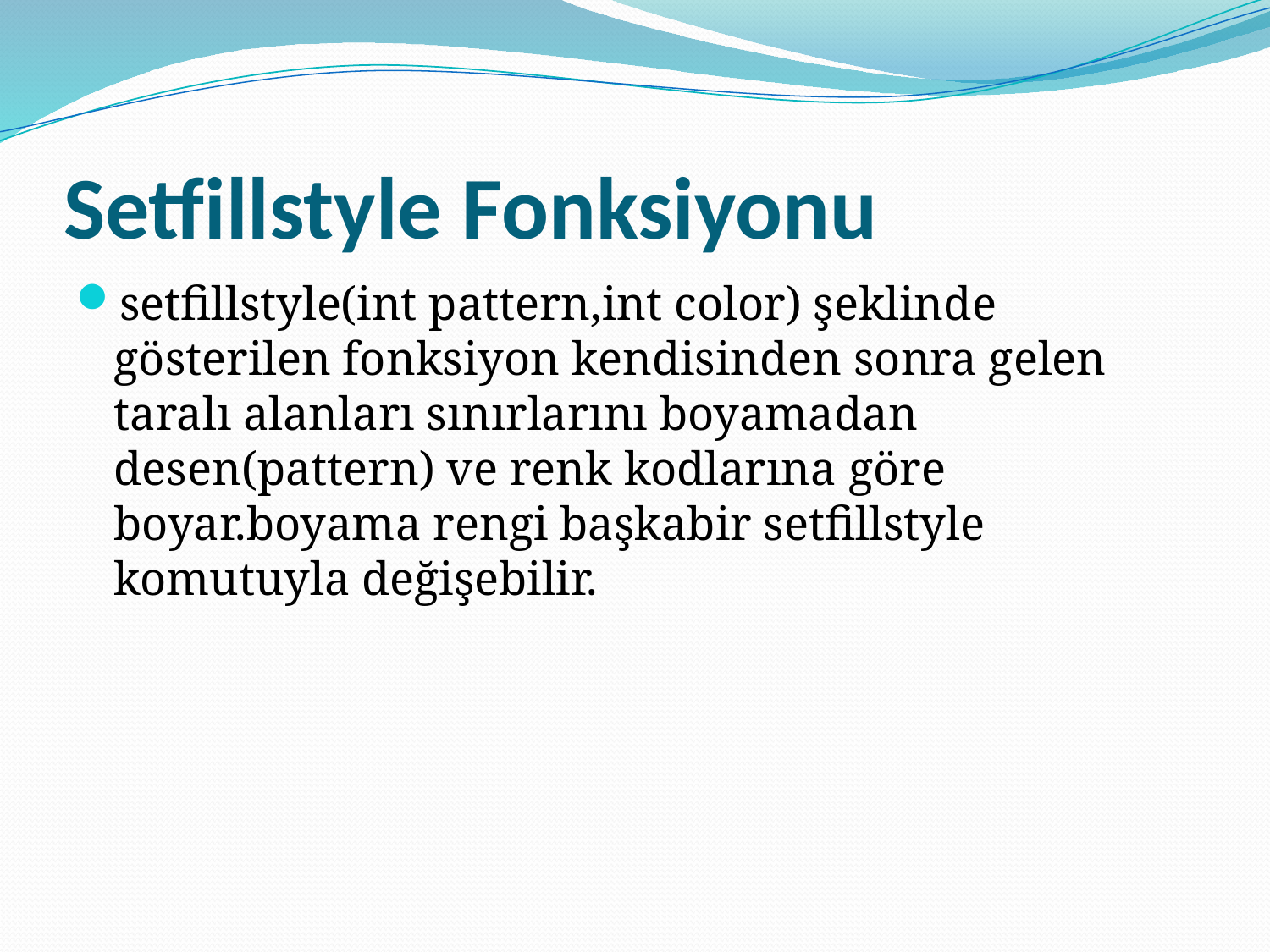

# Setfillstyle Fonksiyonu
setfillstyle(int pattern,int color) şeklinde gösterilen fonksiyon kendisinden sonra gelen taralı alanları sınırlarını boyamadan desen(pattern) ve renk kodlarına göre boyar.boyama rengi başkabir setfillstyle komutuyla değişebilir.